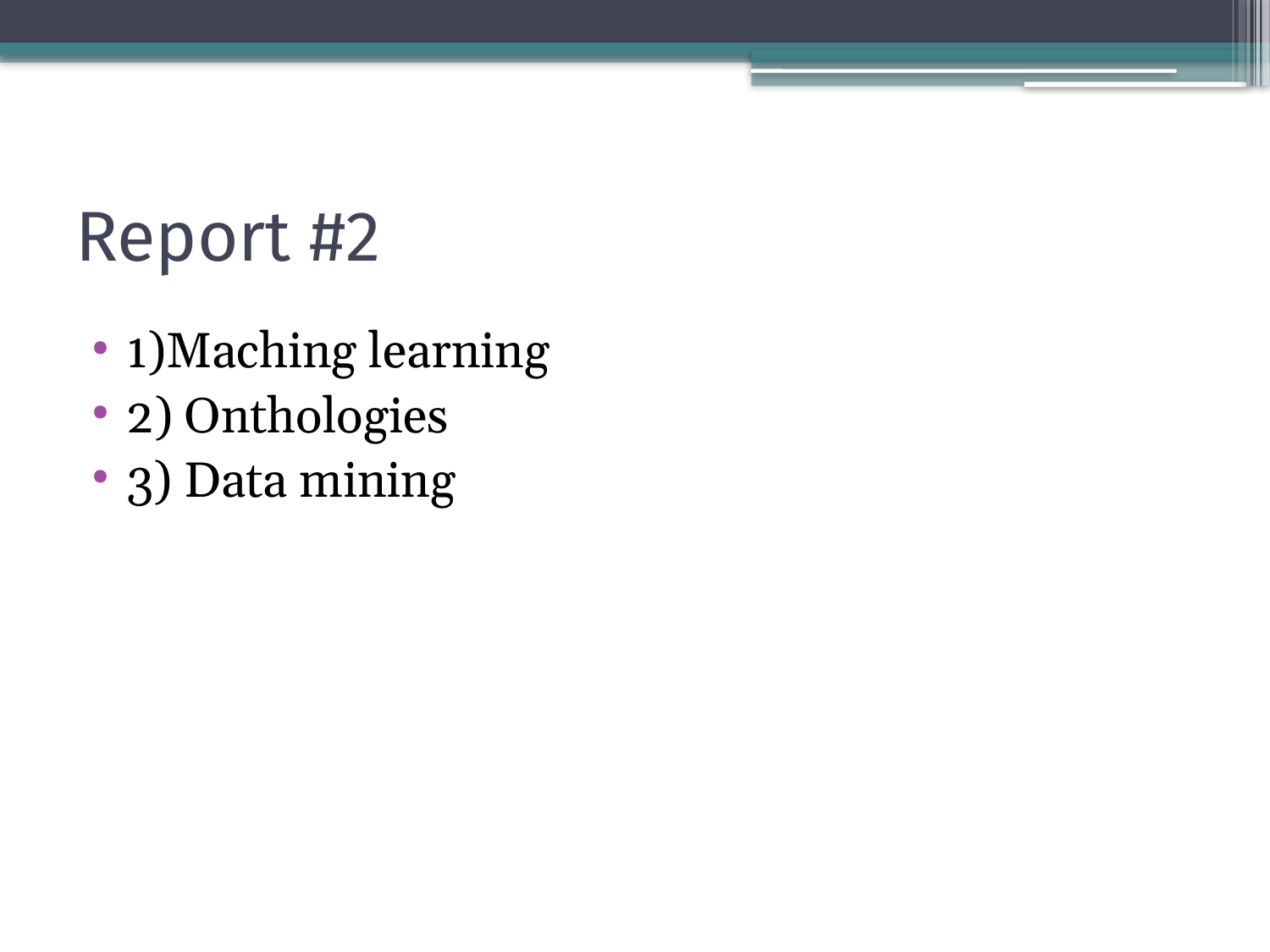

# Report #2
1)Maching learning
2) Onthologies
3) Data mining